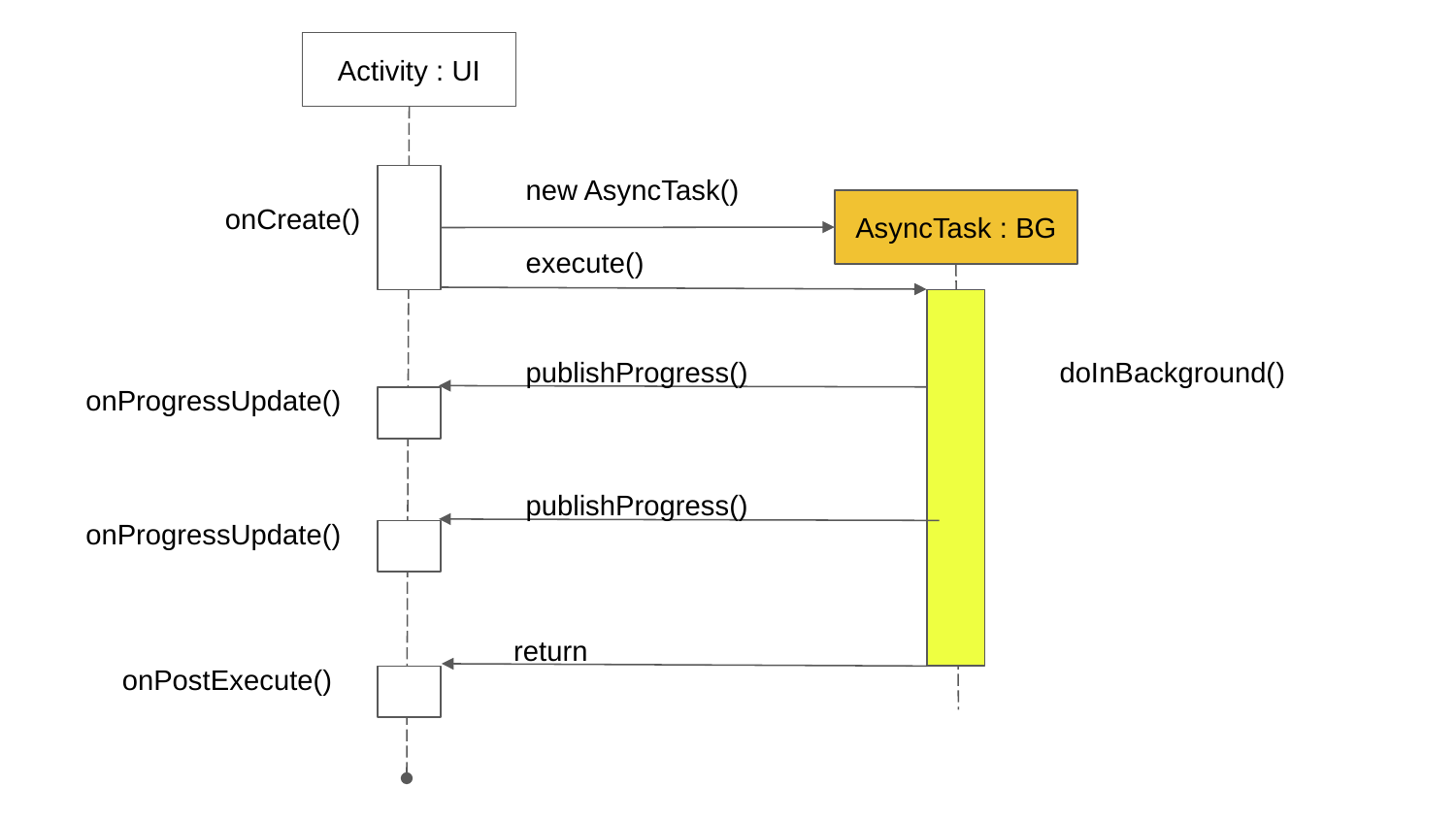

Activity : UI
new AsyncTask()

onCreate()
AsyncTask : BG
execute()

publishProgress()
doInBackground()
onProgressUpdate()

publishProgress()
onProgressUpdate()

return
onPostExecute()